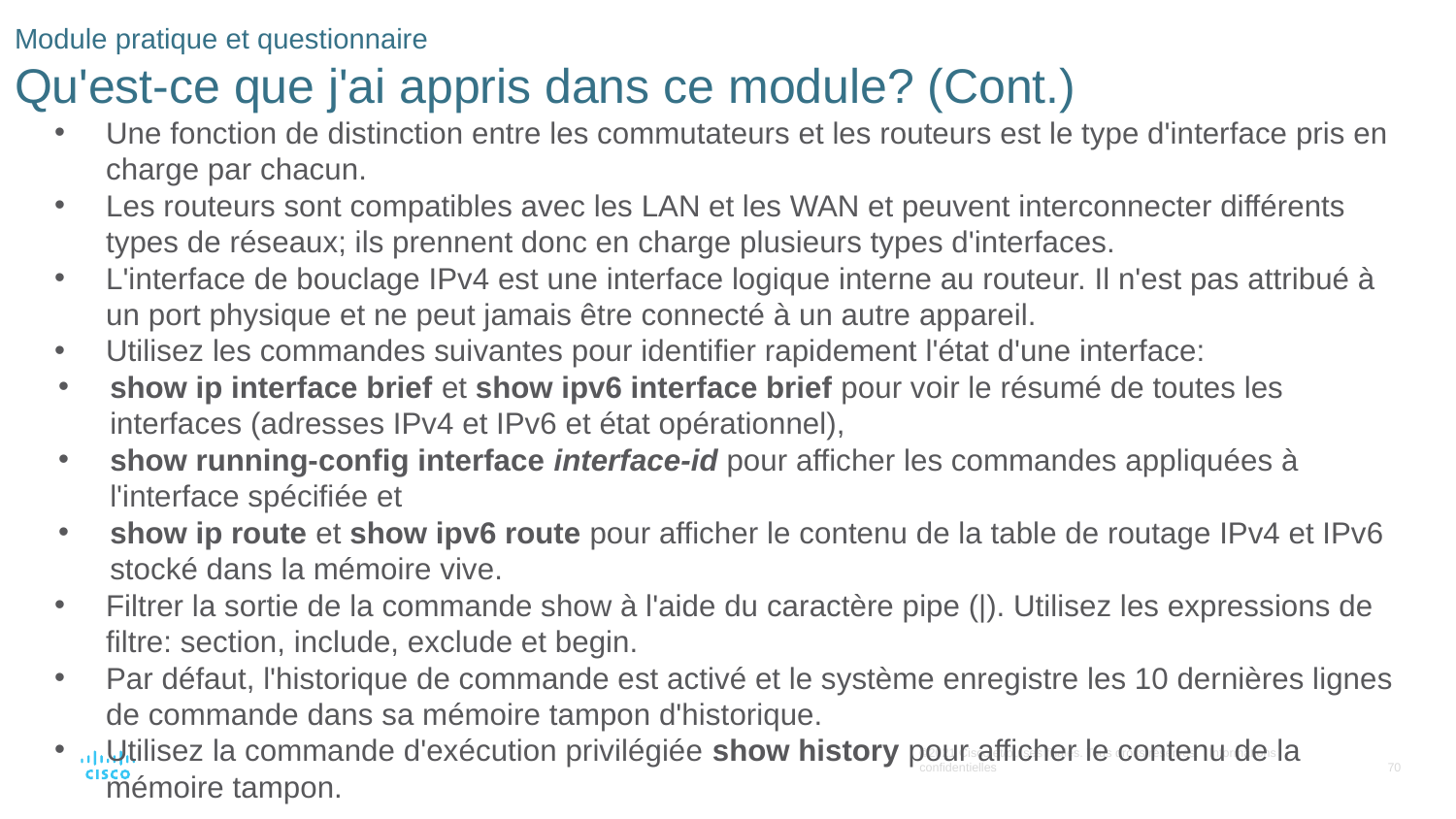

# Module pratique et questionnaire Qu'est-ce que j'ai appris dans ce module? (Cont.)
Une fonction de distinction entre les commutateurs et les routeurs est le type d'interface pris en charge par chacun.
Les routeurs sont compatibles avec les LAN et les WAN et peuvent interconnecter différents types de réseaux; ils prennent donc en charge plusieurs types d'interfaces.
L'interface de bouclage IPv4 est une interface logique interne au routeur. Il n'est pas attribué à un port physique et ne peut jamais être connecté à un autre appareil.
Utilisez les commandes suivantes pour identifier rapidement l'état d'une interface:
show ip interface brief et show ipv6 interface brief pour voir le résumé de toutes les interfaces (adresses IPv4 et IPv6 et état opérationnel),
show running-config interface interface-id pour afficher les commandes appliquées à l'interface spécifiée et
show ip route et show ipv6 route pour afficher le contenu de la table de routage IPv4 et IPv6 stocké dans la mémoire vive.
Filtrer la sortie de la commande show à l'aide du caractère pipe (|). Utilisez les expressions de filtre: section, include, exclude et begin.
Par défaut, l'historique de commande est activé et le système enregistre les 10 dernières lignes de commande dans sa mémoire tampon d'historique.
Utilisez la commande d'exécution privilégiée show history pour afficher le contenu de la mémoire tampon.